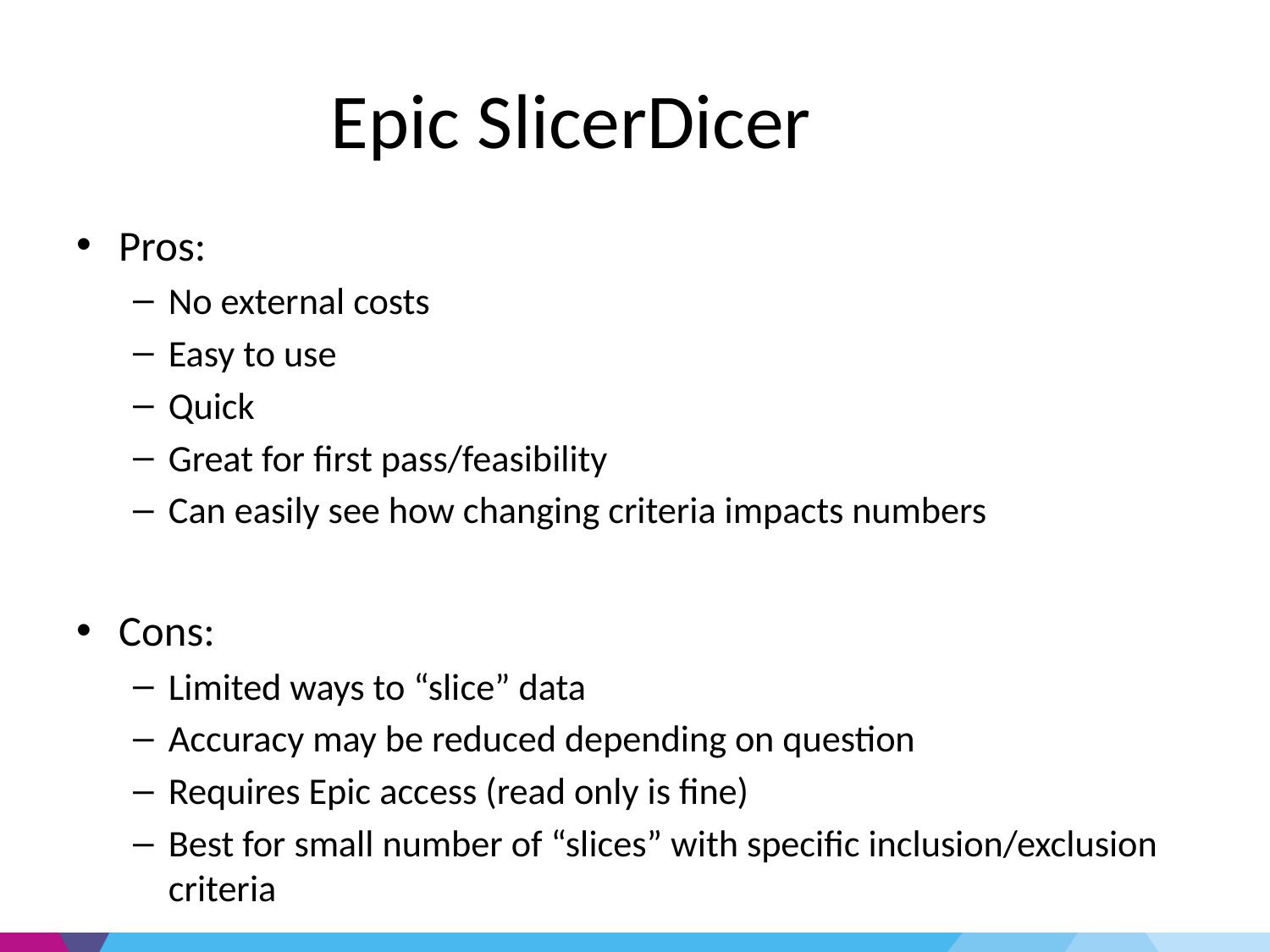

Epic SlicerDicer
Pros:
No external costs
Easy to use
Quick
Great for first pass/feasibility
Can easily see how changing criteria impacts numbers

Cons:
Limited ways to “slice” data
Accuracy may be reduced depending on question
Requires Epic access (read only is fine)
Best for small number of “slices” with specific inclusion/exclusion criteria